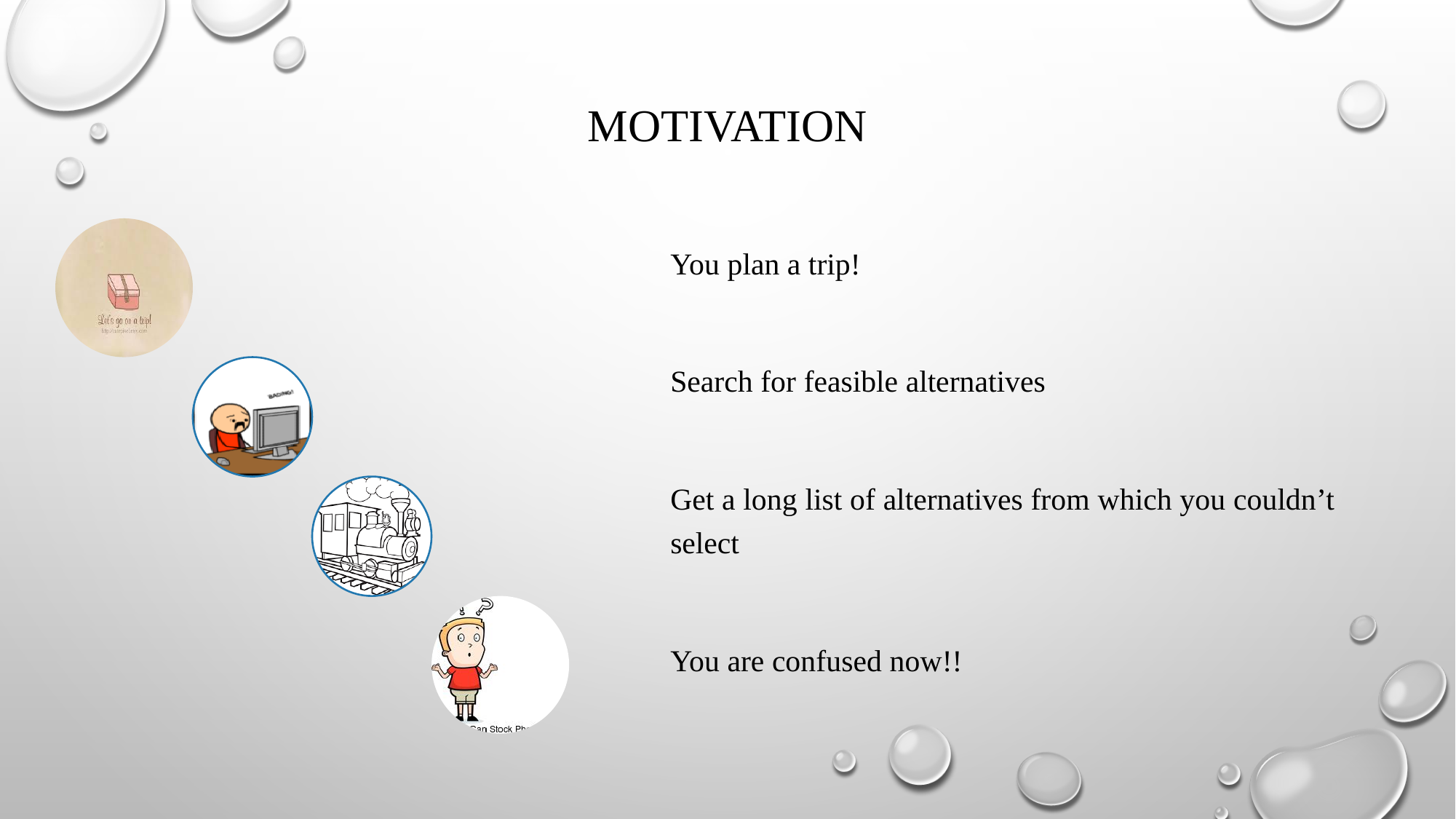

# Motivation

You plan a trip!

Search for feasible alternatives

Get a long list of alternatives from which you couldn’t select

You are confused now!!